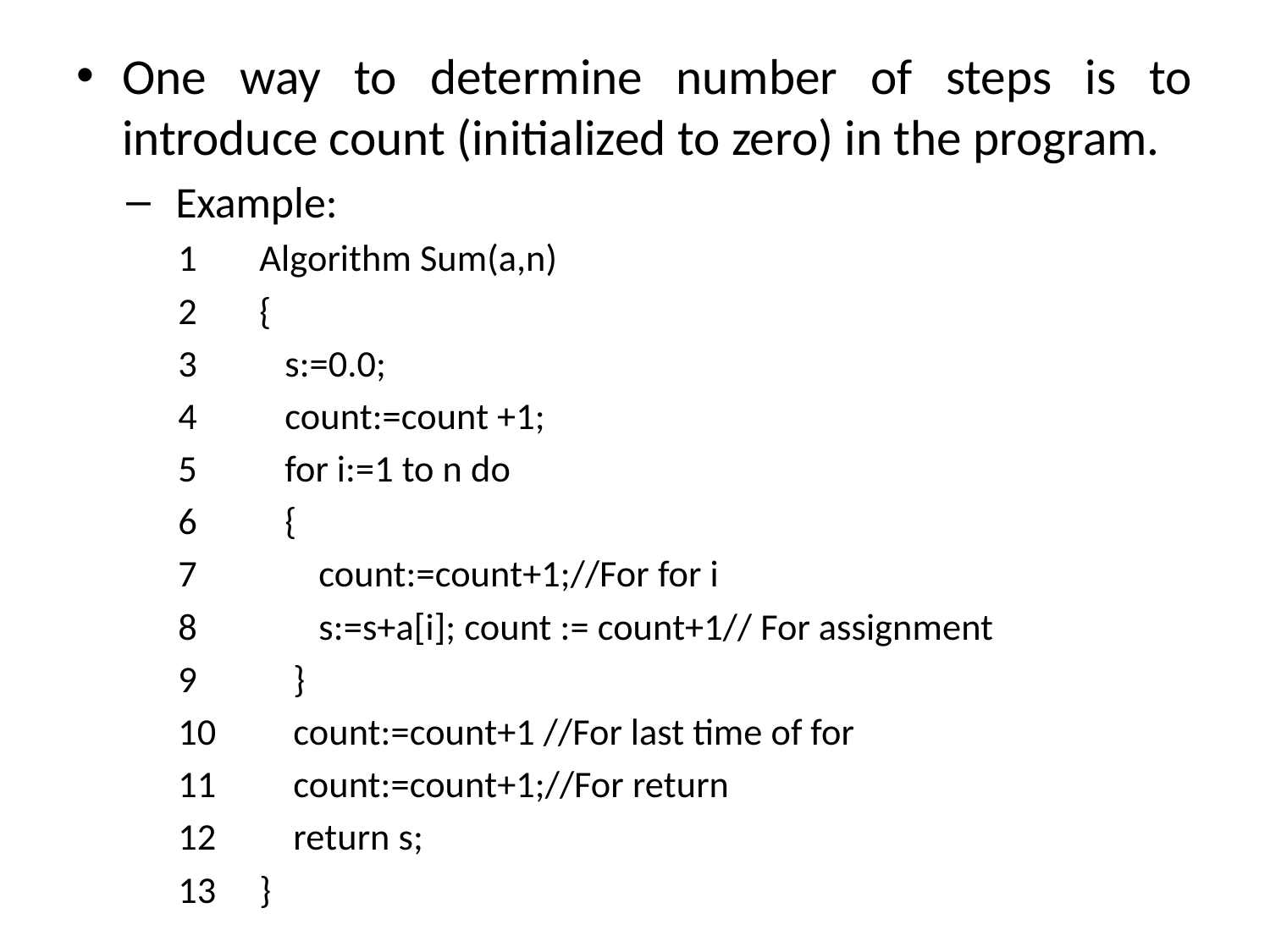

One way to determine number of steps is to introduce count (initialized to zero) in the program.
Example:
Algorithm Sum(a,n)
{
   s:=0.0;
   count:=count +1;
   for i:=1 to n do
   {
       count:=count+1;//For for i
       s:=s+a[i]; count := count+1// For assignment
    }
    count:=count+1 //For last time of for
    count:=count+1;//For return
    return s;
}